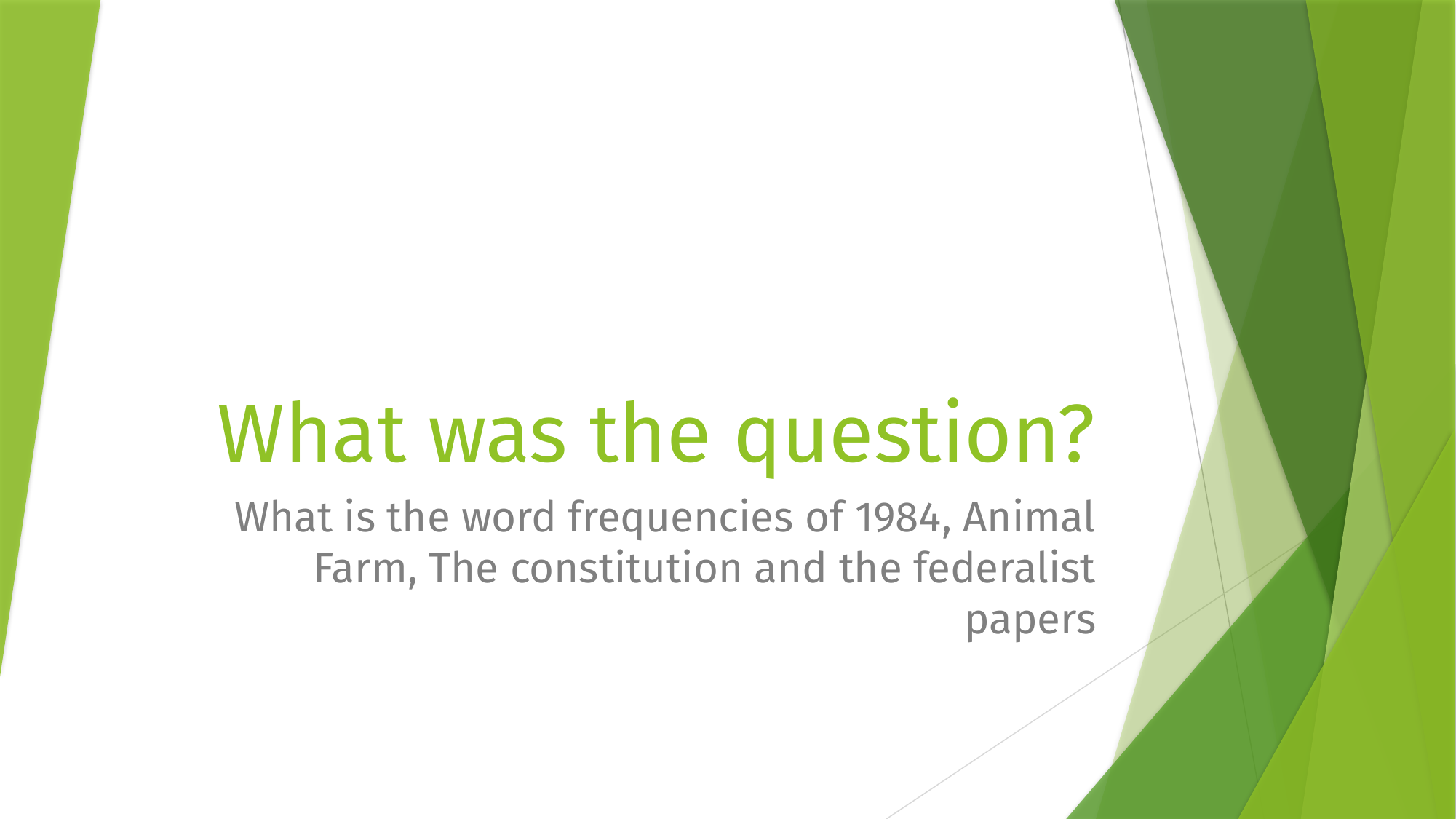

# What was the question?
What is the word frequencies of 1984, Animal Farm, The constitution and the federalist papers